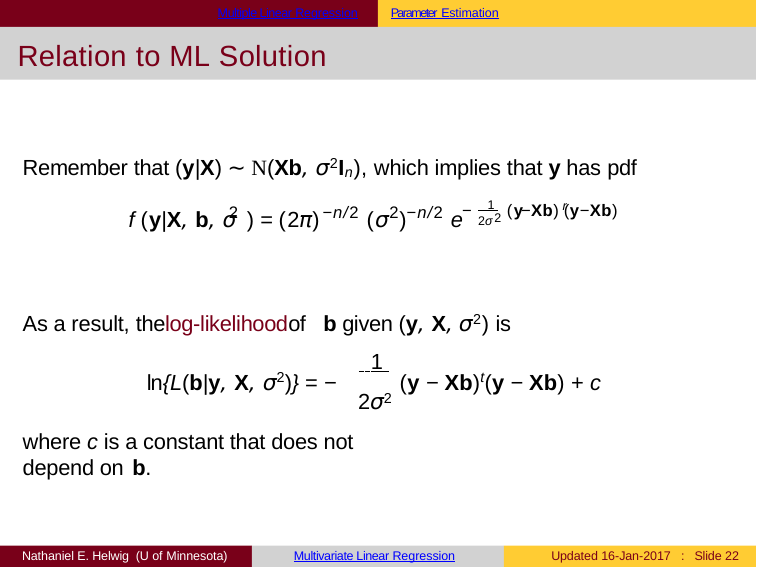

Multiple Linear Regression
Parameter Estimation

Relation to ML Solution

Remember that (y|X) ∼ N(Xb, σ2In), which implies that y has pdf
   1
r
−	(y
−Xb) (y−Xb)
2
−n/2	2 −n/2
f (y|X, b, σ ) = (2π)	(σ )	e
2
2σ
As a result, thelog-likelihoodof   b given (y, X, σ2) is
  1
ln{L(b|y, X, σ2)} = −	(y − Xb)t(y − Xb) + c
2σ2
where c is a constant that does not depend on b.

Nathaniel E. Helwig  (U of Minnesota)
Multivariate Linear Regression
Updated 16-Jan-2017   :   Slide 22